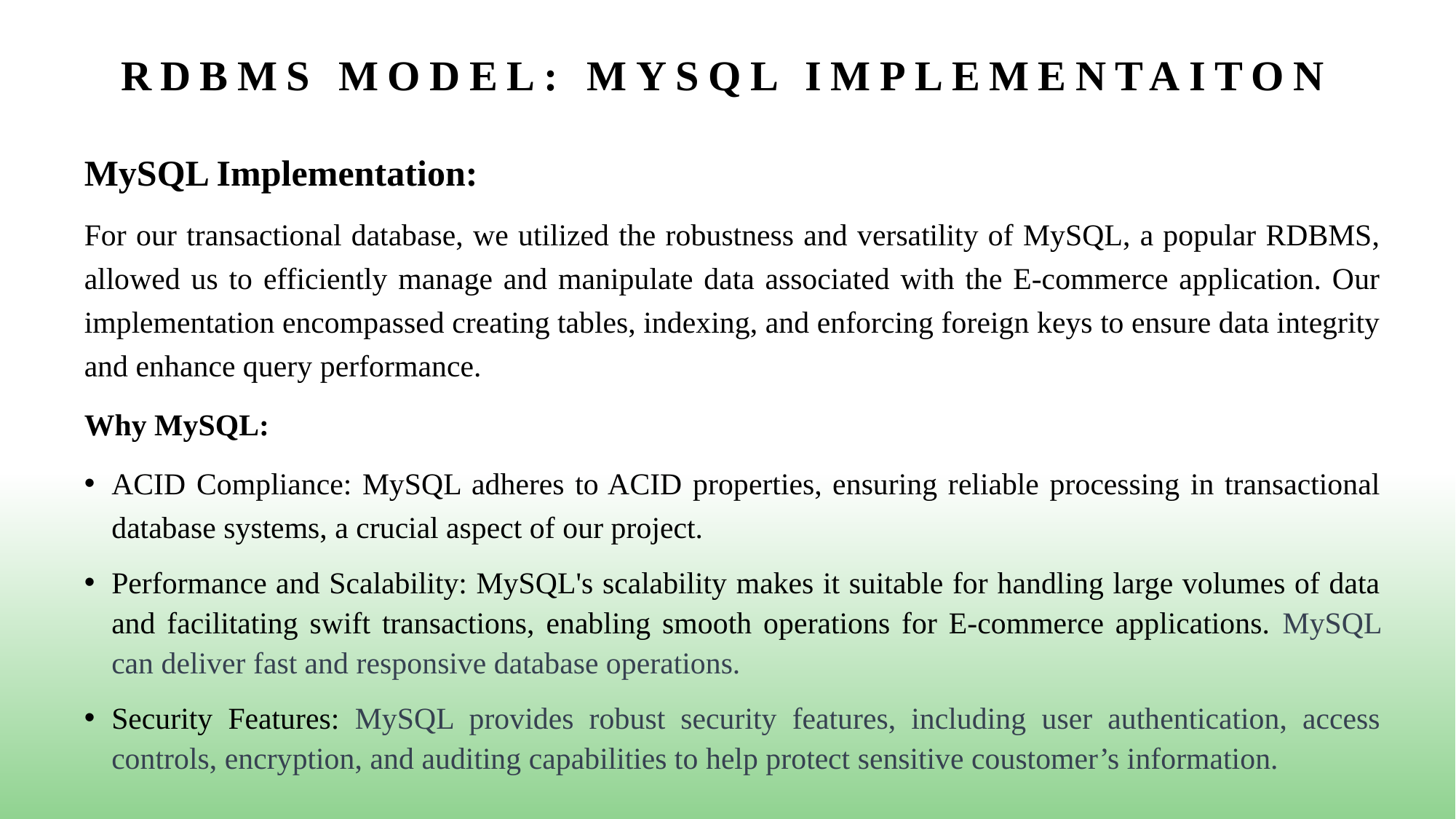

# RDBMS Model: MYSQL IMPLEMENTAITON
MySQL Implementation:
For our transactional database, we utilized the robustness and versatility of MySQL, a popular RDBMS, allowed us to efficiently manage and manipulate data associated with the E-commerce application. Our implementation encompassed creating tables, indexing, and enforcing foreign keys to ensure data integrity and enhance query performance.
Why MySQL:
ACID Compliance: MySQL adheres to ACID properties, ensuring reliable processing in transactional database systems, a crucial aspect of our project.
Performance and Scalability: MySQL's scalability makes it suitable for handling large volumes of data and facilitating swift transactions, enabling smooth operations for E-commerce applications. MySQL can deliver fast and responsive database operations.
Security Features: MySQL provides robust security features, including user authentication, access controls, encryption, and auditing capabilities to help protect sensitive coustomer’s information.